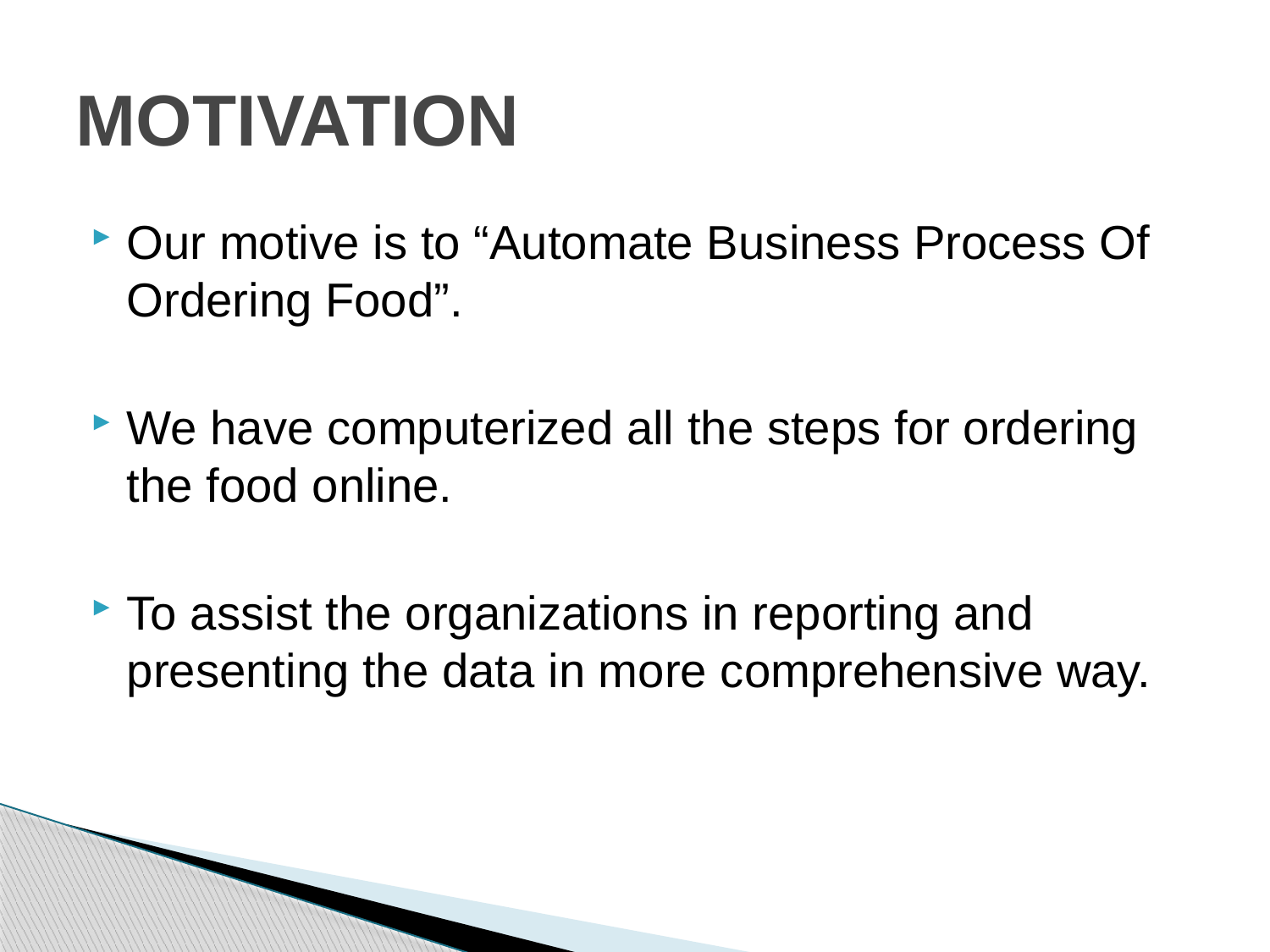

# MOTIVATION
Our motive is to “Automate Business Process Of Ordering Food”.

We have computerized all the steps for ordering the food online.

To assist the organizations in reporting and presenting the data in more comprehensive way.